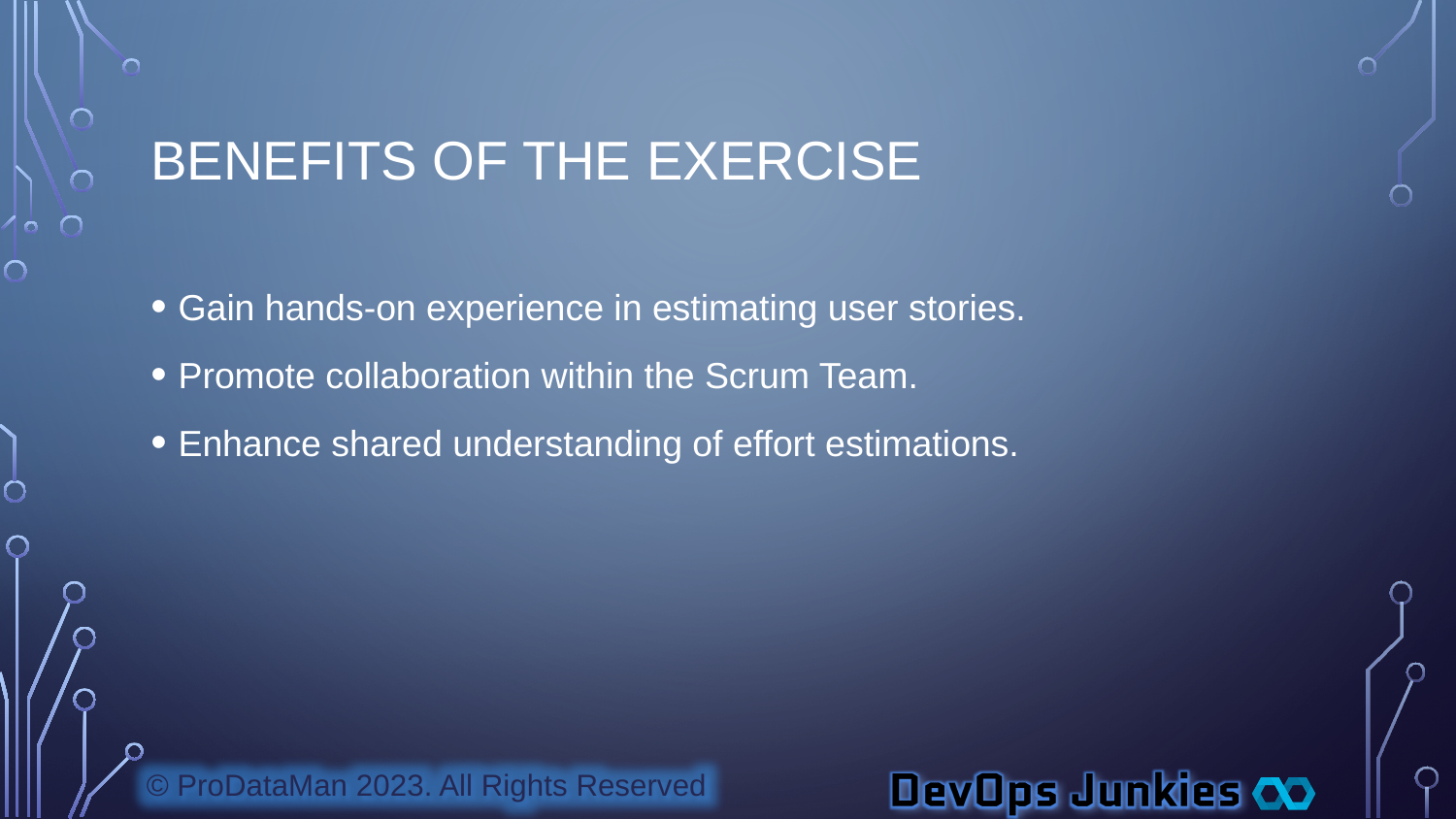

# Benefits of the Exercise
Gain hands-on experience in estimating user stories.
Promote collaboration within the Scrum Team.
Enhance shared understanding of effort estimations.